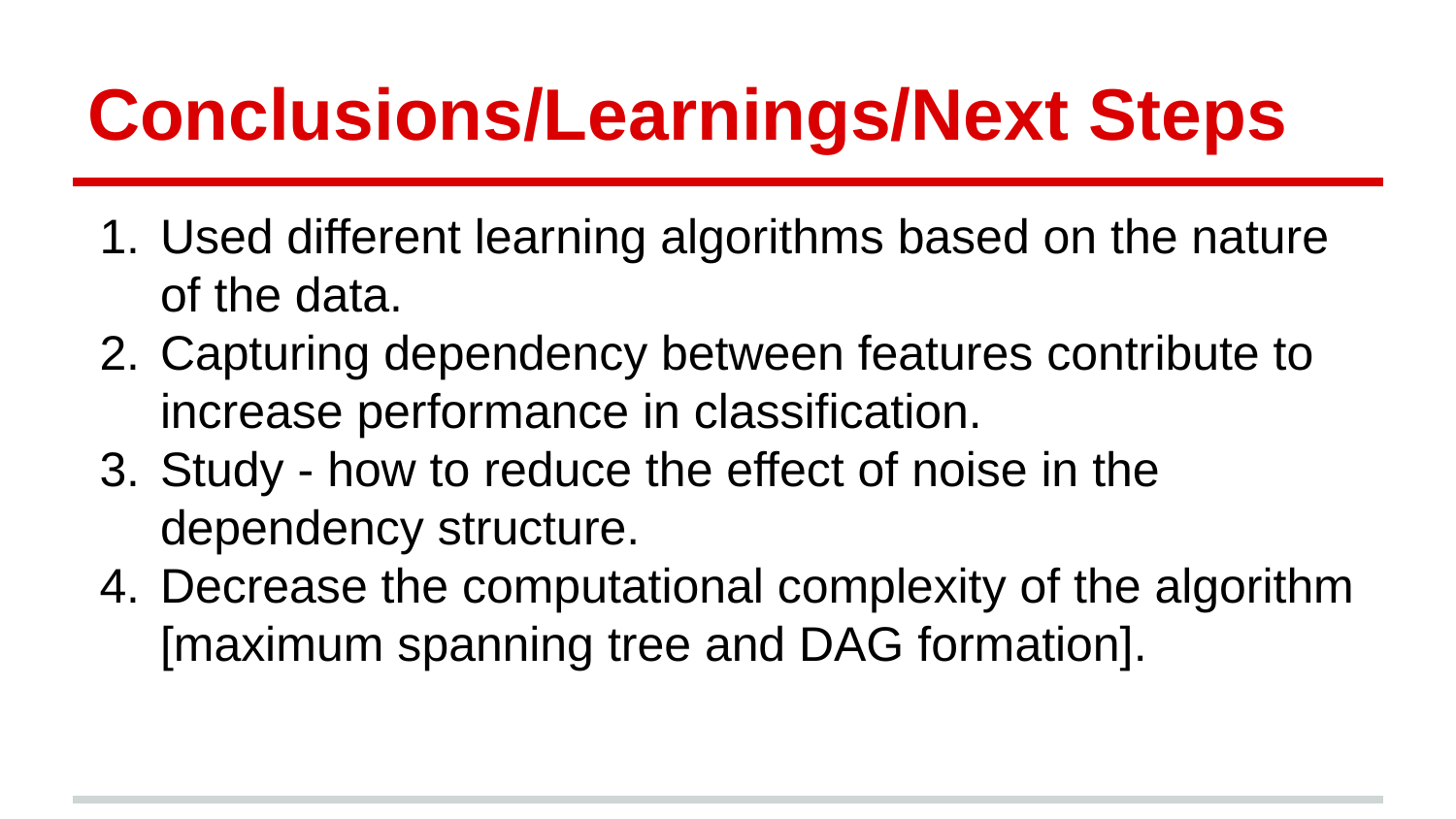

# Conclusions/Learnings/Next Steps
Used different learning algorithms based on the nature of the data.
Capturing dependency between features contribute to increase performance in classification.
Study - how to reduce the effect of noise in the dependency structure.
Decrease the computational complexity of the algorithm [maximum spanning tree and DAG formation].